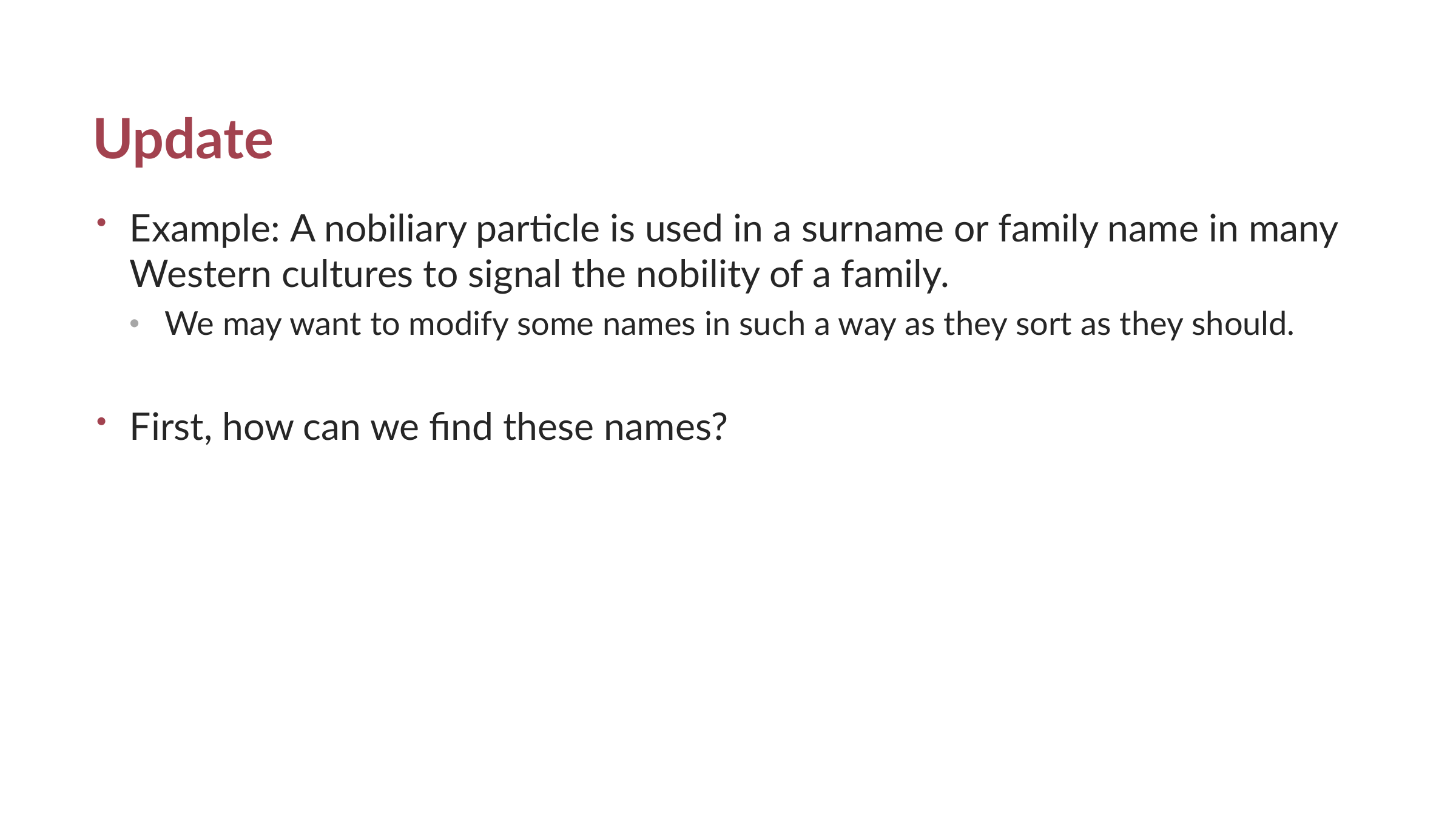

# Update
Example: A nobiliary particle is used in a surname or family name in many Western cultures to signal the nobility of a family.
We may want to modify some names in such a way as they sort as they should.

First, how can we find these names?